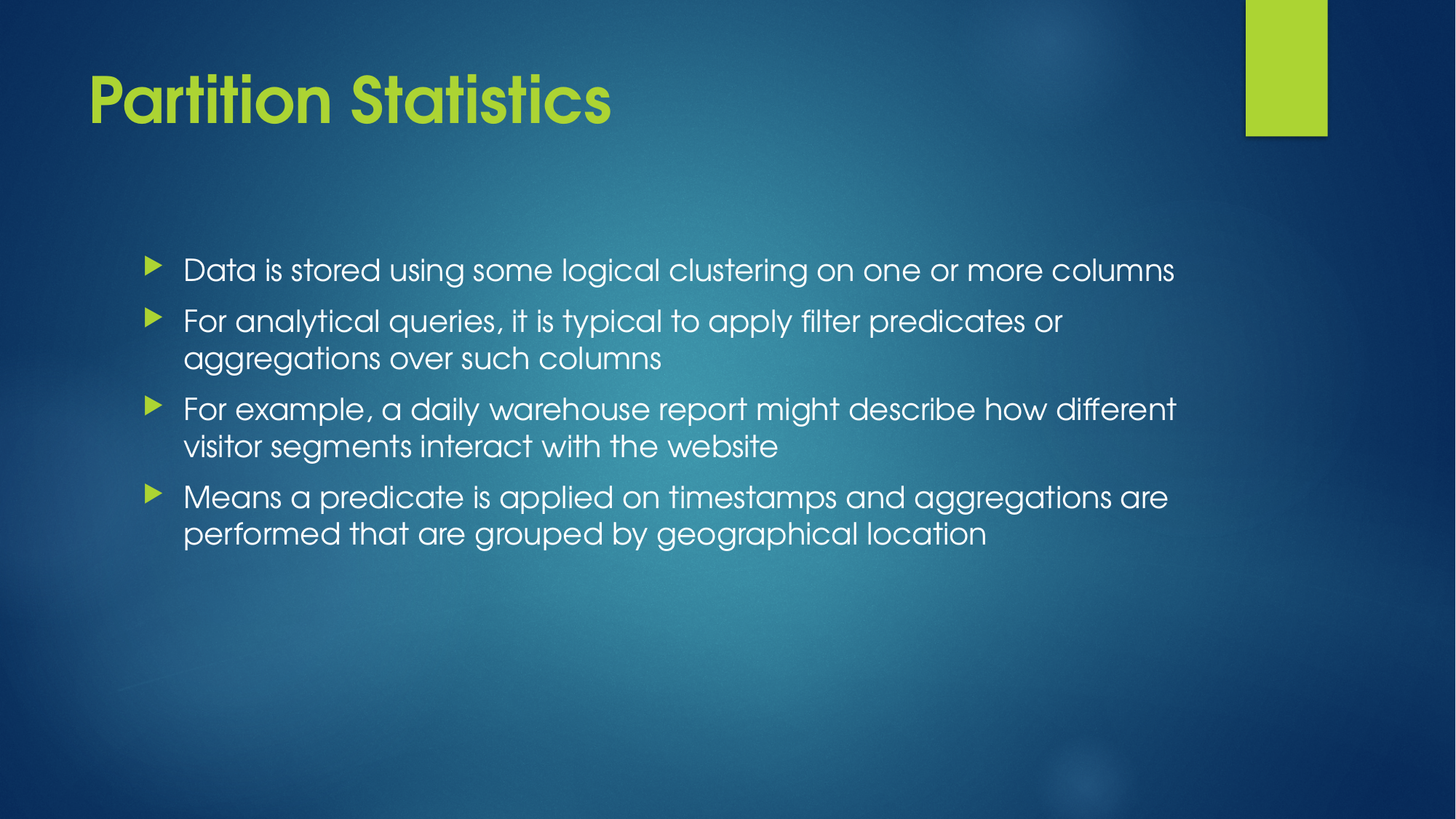

# Partition Statistics
Data is stored using some logical clustering on one or more columns
For analytical queries, it is typical to apply filter predicates or aggregations over such columns
For example, a daily warehouse report might describe how different visitor segments interact with the website
Means a predicate is applied on timestamps and aggregations are performed that are grouped by geographical location